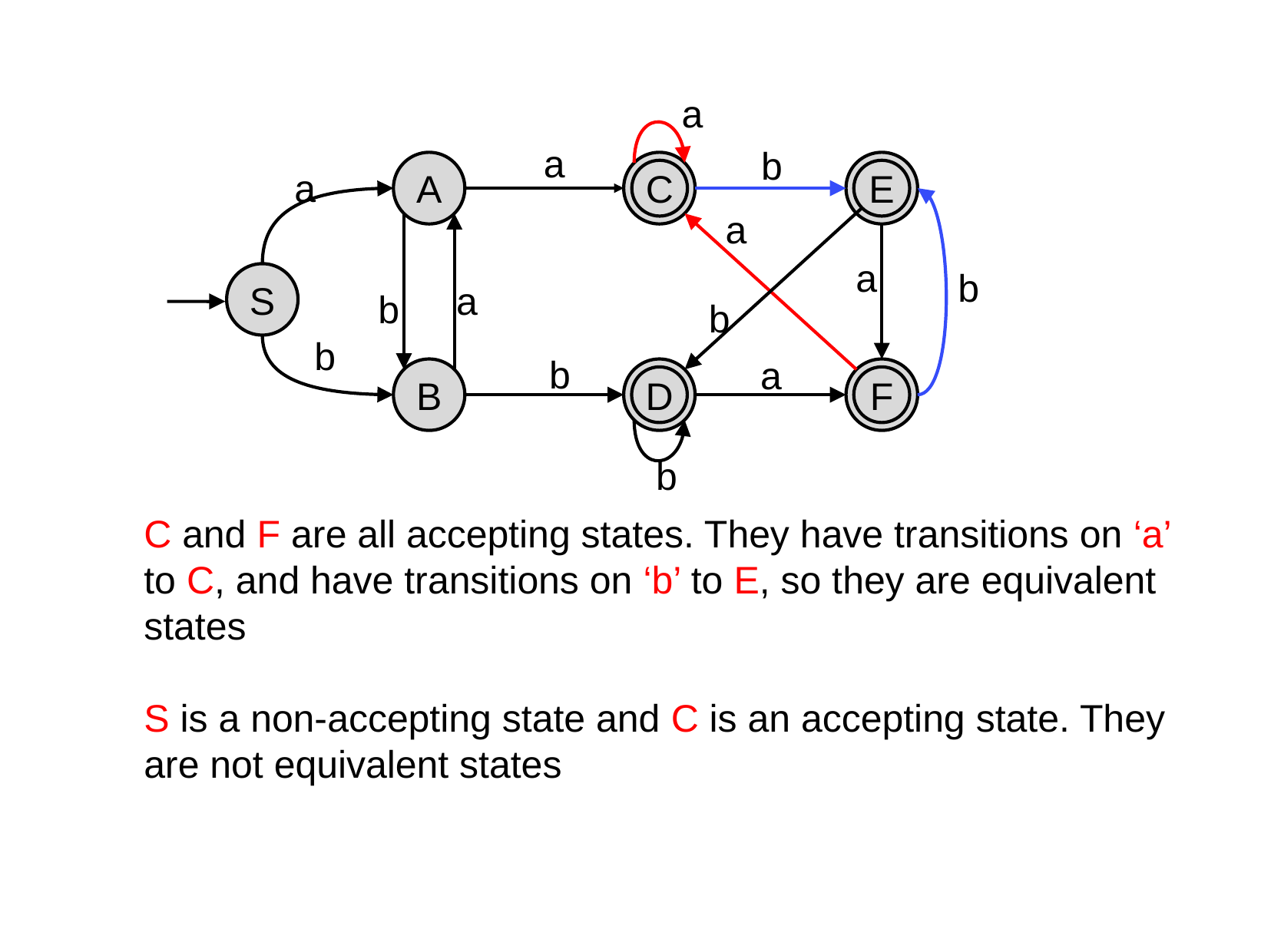

a
a
b
A

a
C
E
a
a
b
S
a
b
b

b
b
a
B

D
F
b
C and F are all accepting states. They have transitions on ‘a’ to C, and have transitions on ‘b’ to E, so they are equivalent states

S is a non-accepting state and C is an accepting state. They are not equivalent states